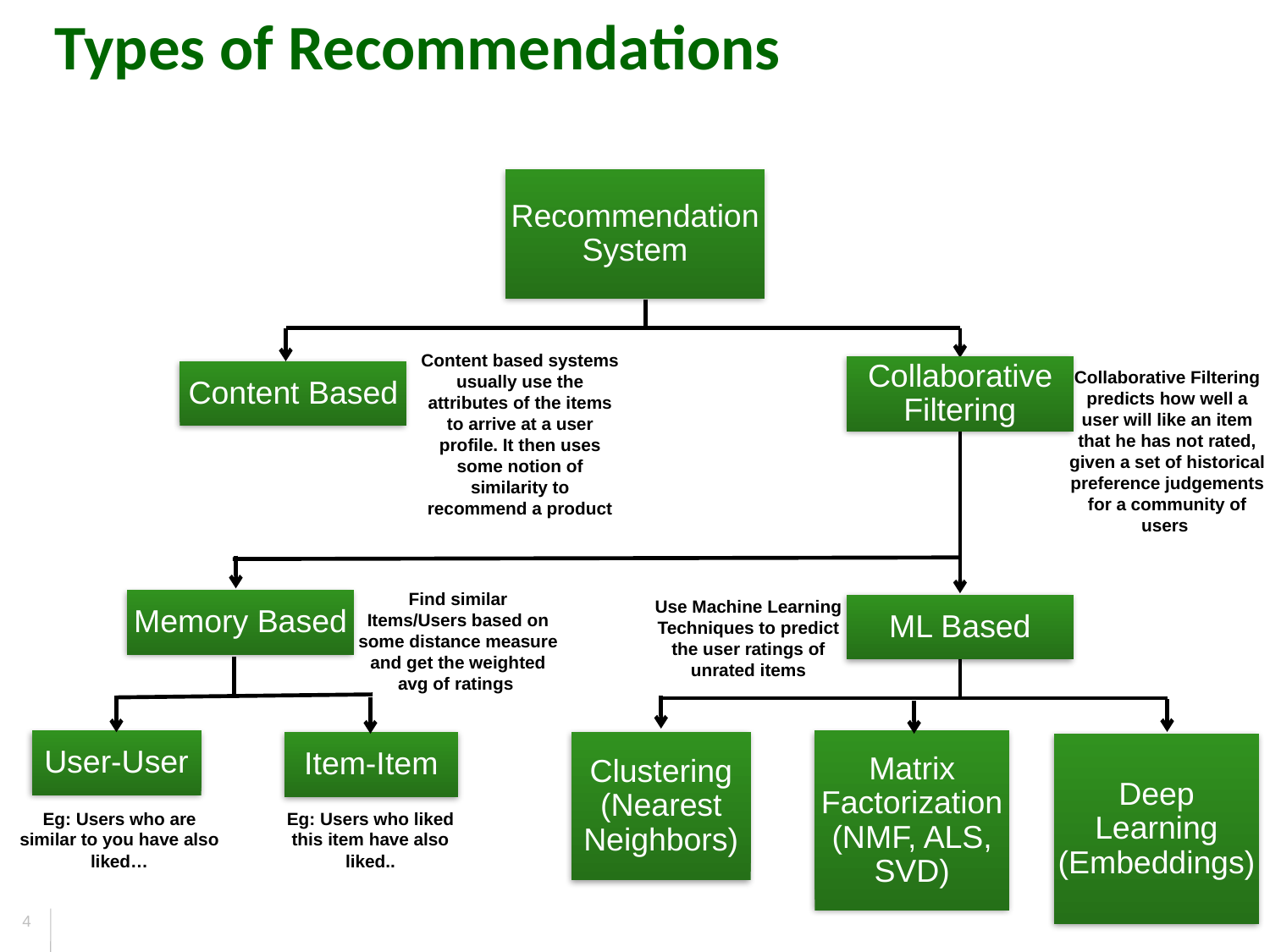

Types of Recommendations
Recommendation System
Content based systems usually use the attributes of the items to arrive at a user profile. It then uses some notion of similarity to recommend a product
Collaborative Filtering
Collaborative Filtering predicts how well a user will like an item that he has not rated, given a set of historical preference judgements for a community of users
Content Based
Find similar Items/Users based on some distance measure and get the weighted avg of ratings
Use Machine Learning Techniques to predict the user ratings of unrated items
Memory Based
ML Based
User-User
Matrix Factorization (NMF, ALS, SVD)
Item-Item
Clustering (Nearest Neighbors)
Deep Learning (Embeddings)
Eg: Users who are similar to you have also liked…
Eg: Users who liked this item have also liked..